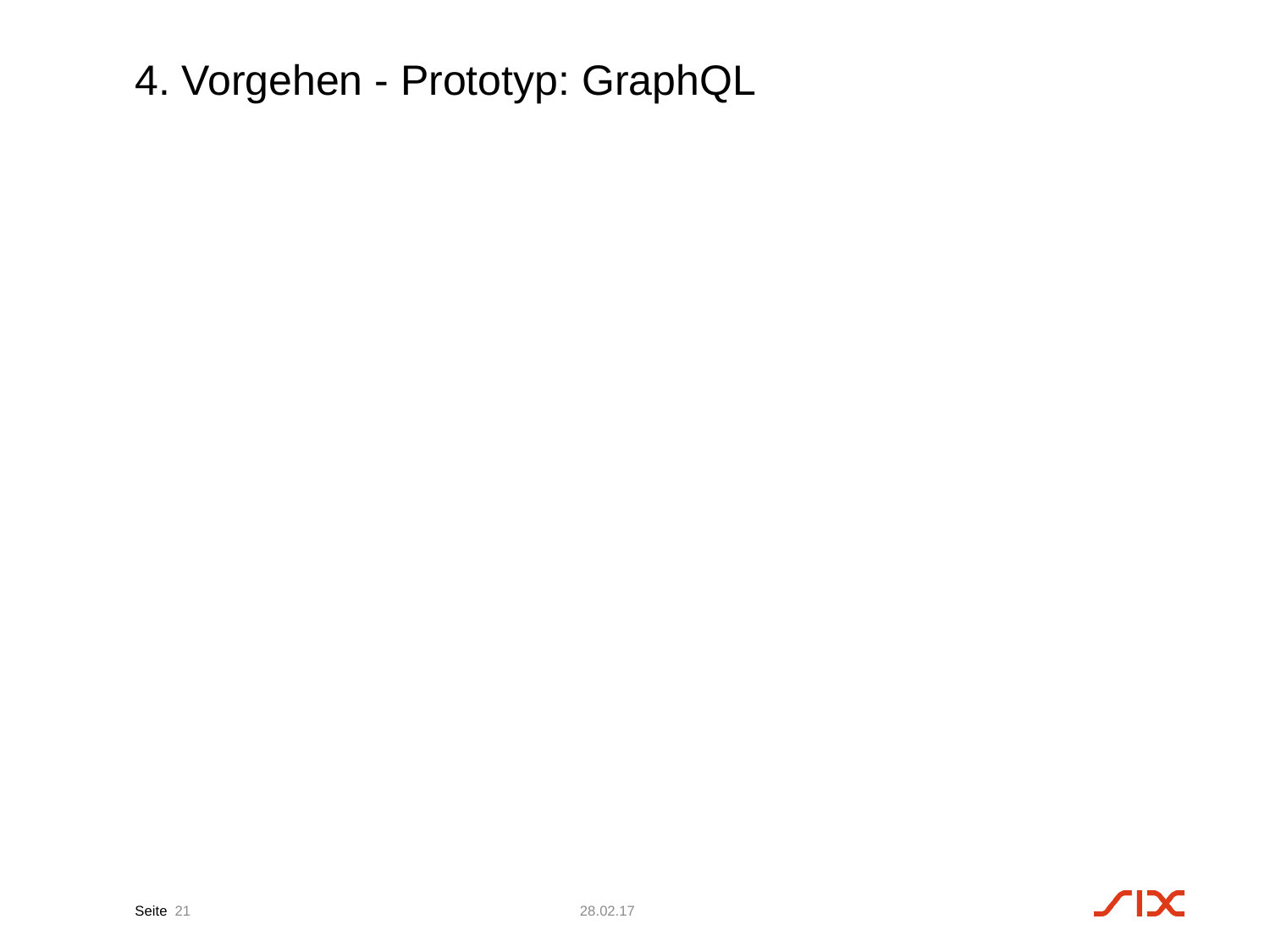

# 4. Vorgehen - Prototyp: GraphQL

21
28.02.17